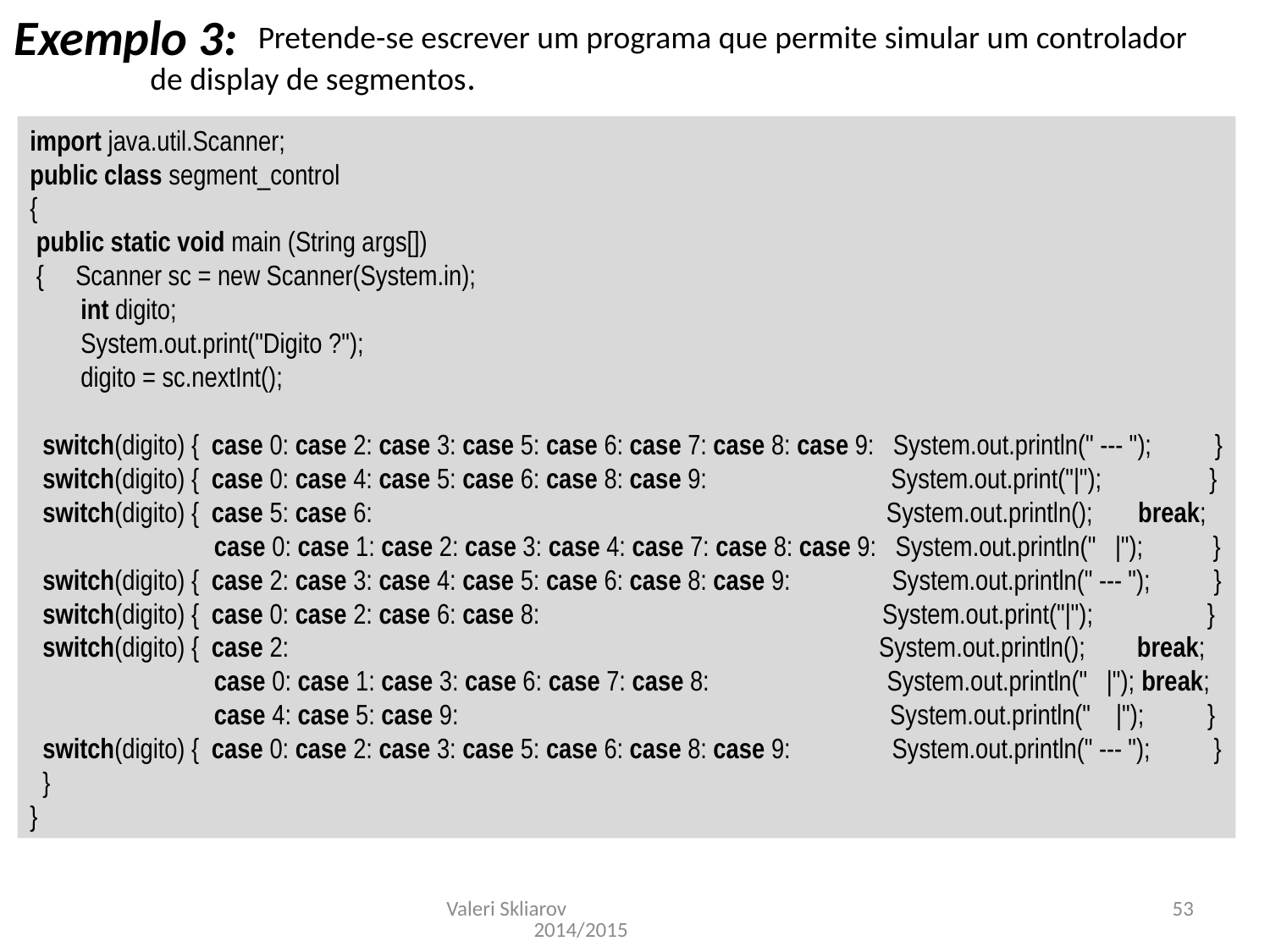

Exemplo 3:
               Pretende-se escrever um programa que permite simular um controlador de display de segmentos.
import java.util.Scanner;
public class segment_control
{
 public static void main (String args[])
 {     Scanner sc = new Scanner(System.in);
        int digito;
        System.out.print("Digito ?");
        digito = sc.nextInt();

  switch(digito) {  case 0: case 2: case 3: case 5: case 6: case 7: case 8: case 9:   System.out.println(" --- ");          }
  switch(digito) {  case 0: case 4: case 5: case 6: case 8: case 9:                             System.out.print("|");                 }
  switch(digito) {  case 5: case 6:                                                                                 System.out.println();       break;
                             case 0: case 1: case 2: case 3: case 4: case 7: case 8: case 9:   System.out.println("   |");           }
  switch(digito) {  case 2: case 3: case 4: case 5: case 6: case 8: case 9:                System.out.println(" --- ");          }
  switch(digito) {  case 0: case 2: case 6: case 8:                                                      System.out.print("|");                  }
  switch(digito) {  case 2:                                                                                             System.out.println();        break;
                             case 0: case 1: case 3: case 6: case 7: case 8:                            System.out.println("   |"); break;
                             case 4: case 5: case 9:                                                                    System.out.println("    |");          }
  switch(digito) {  case 0: case 2: case 3: case 5: case 6: case 8: case 9:                System.out.println(" --- ");          }
  }
}
Valeri Skliarov                                                                      2014/2015
53